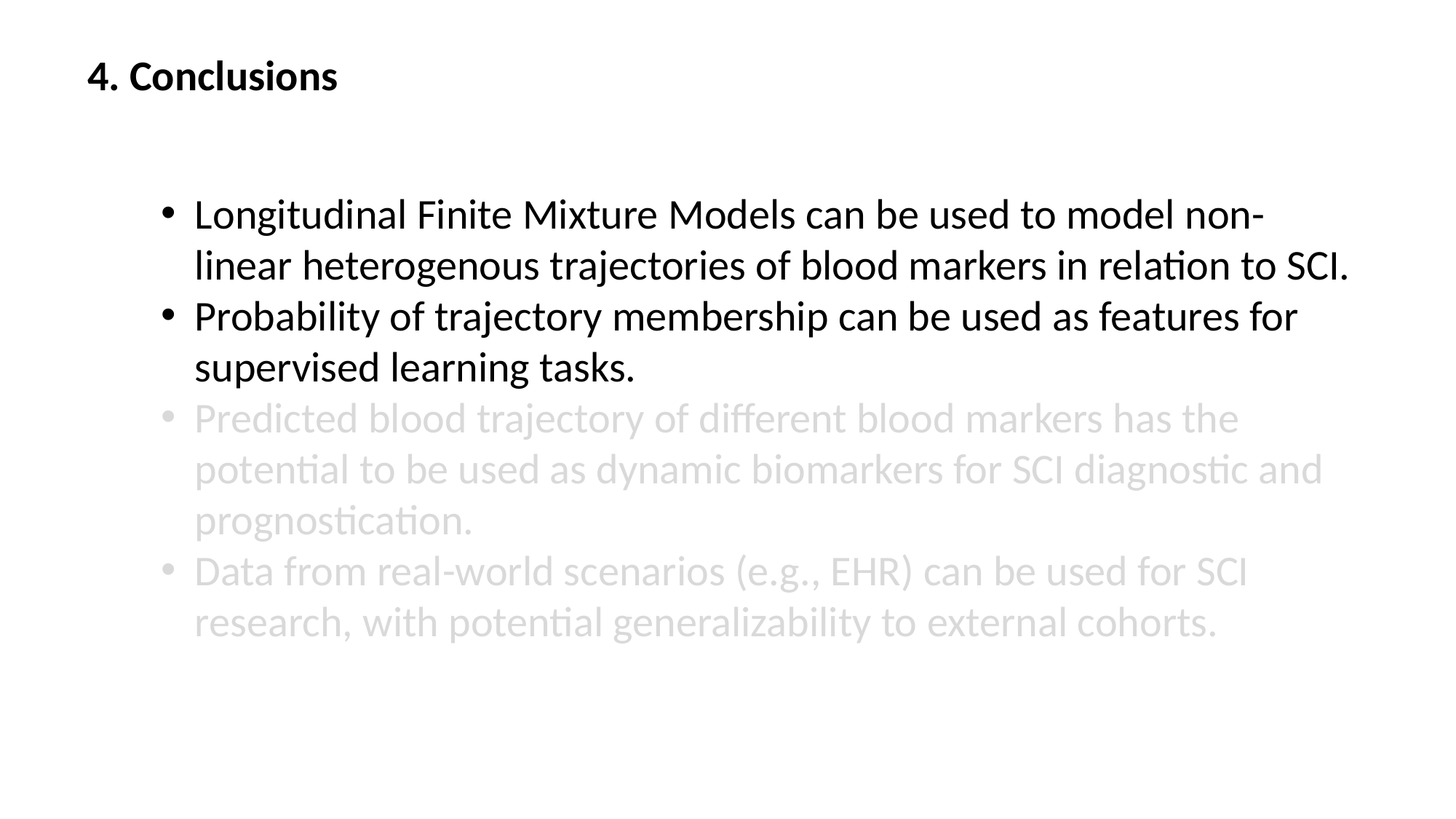

4. Conclusions
Longitudinal Finite Mixture Models can be used to model non-linear heterogenous trajectories of blood markers in relation to SCI.
Probability of trajectory membership can be used as features for supervised learning tasks.
Predicted blood trajectory of different blood markers has the potential to be used as dynamic biomarkers for SCI diagnostic and prognostication.
Data from real-world scenarios (e.g., EHR) can be used for SCI research, with potential generalizability to external cohorts.